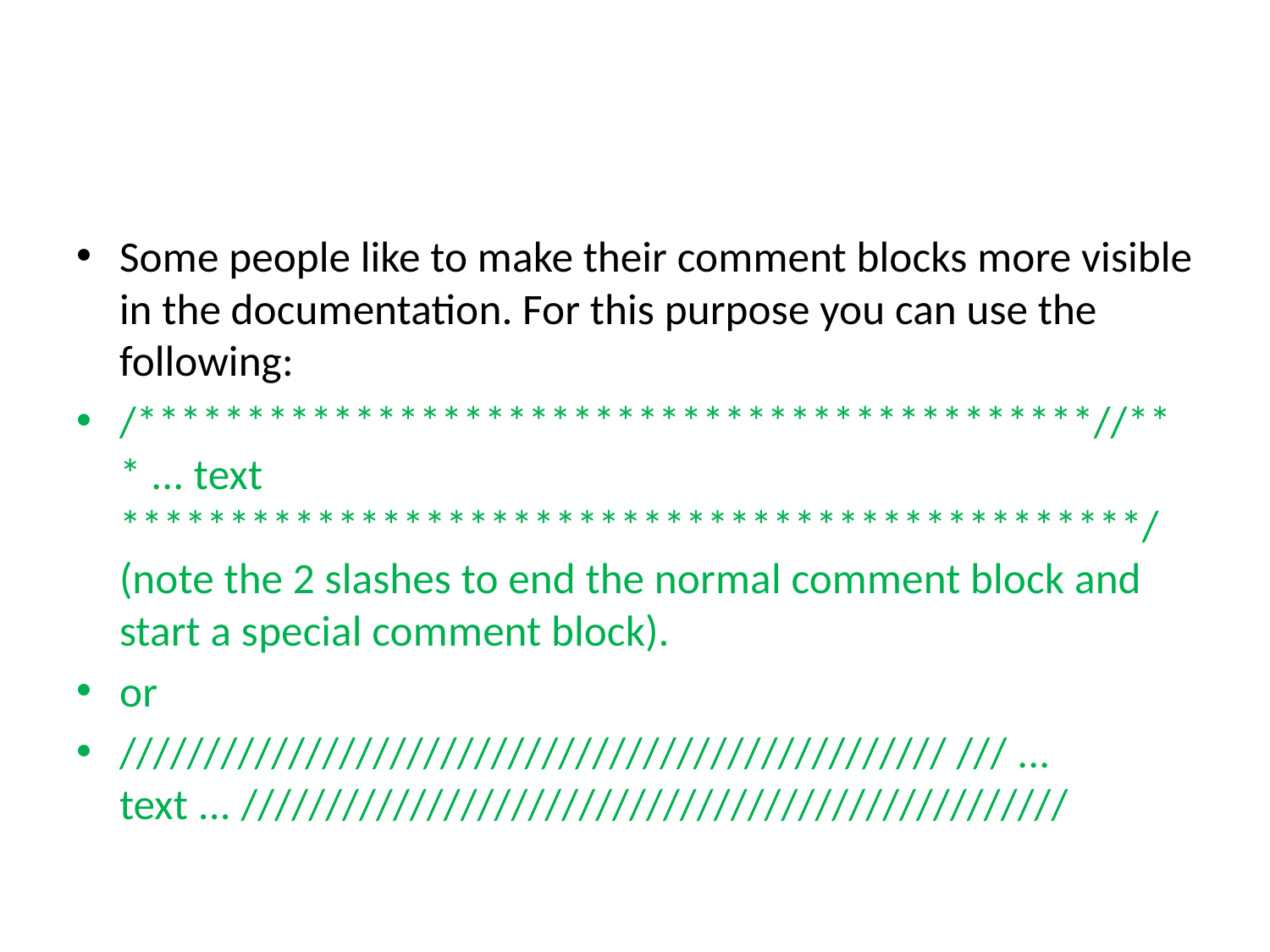

#
Some people like to make their comment blocks more visible in the documentation. For this purpose you can use the following:
/********************************************//** * ... text ***********************************************/ (note the 2 slashes to end the normal comment block and start a special comment block).
or
///////////////////////////////////////////////// /// ... text ... /////////////////////////////////////////////////